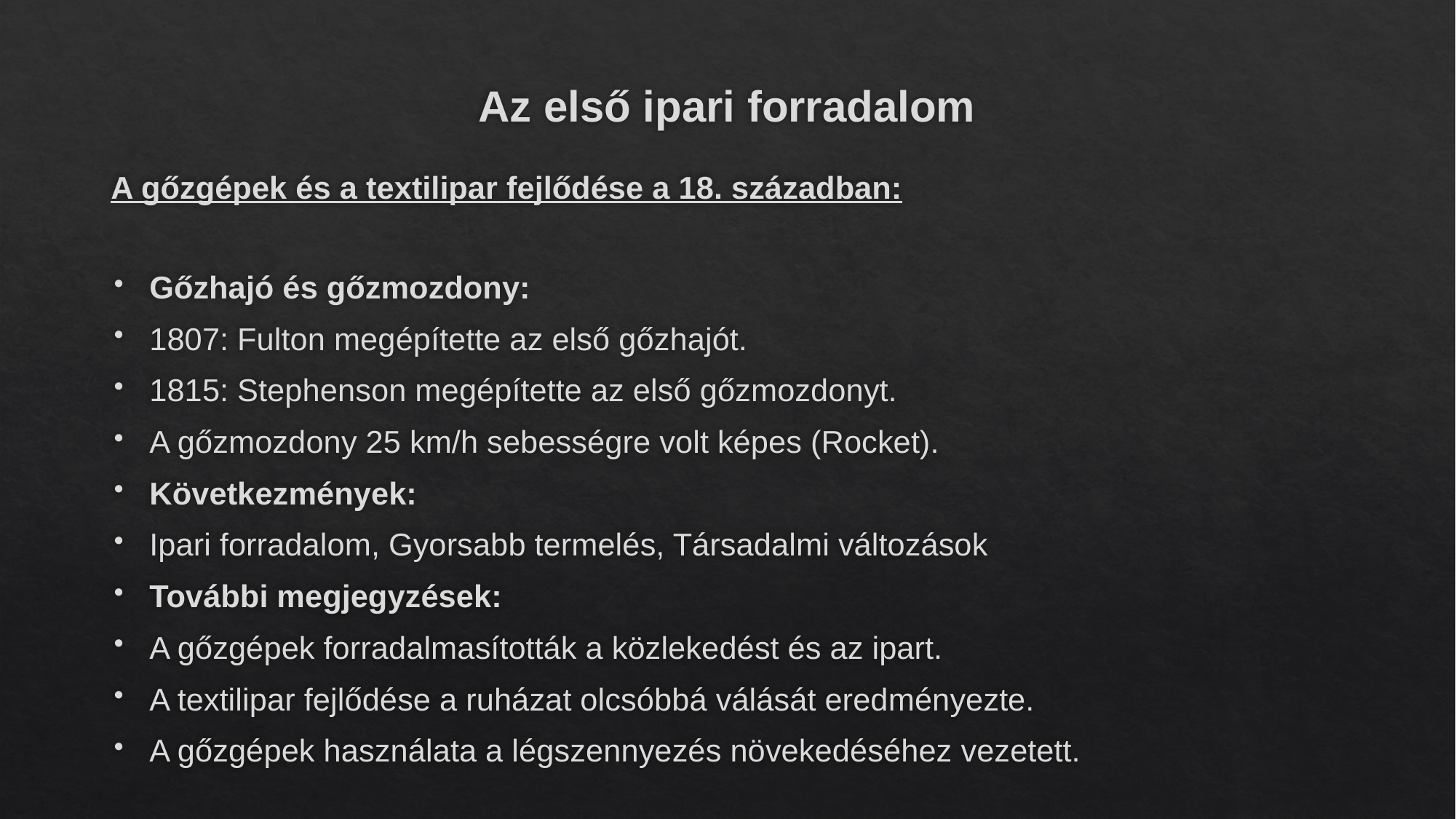

# Az első ipari forradalom
A gőzgépek és a textilipar fejlődése a 18. században:

Gőzhajó és gőzmozdony:
1807: Fulton megépítette az első gőzhajót.
1815: Stephenson megépítette az első gőzmozdonyt.
A gőzmozdony 25 km/h sebességre volt képes (Rocket).
Következmények:
Ipari forradalom, Gyorsabb termelés, Társadalmi változások
További megjegyzések:
A gőzgépek forradalmasították a közlekedést és az ipart.
A textilipar fejlődése a ruházat olcsóbbá válását eredményezte.
A gőzgépek használata a légszennyezés növekedéséhez vezetett.